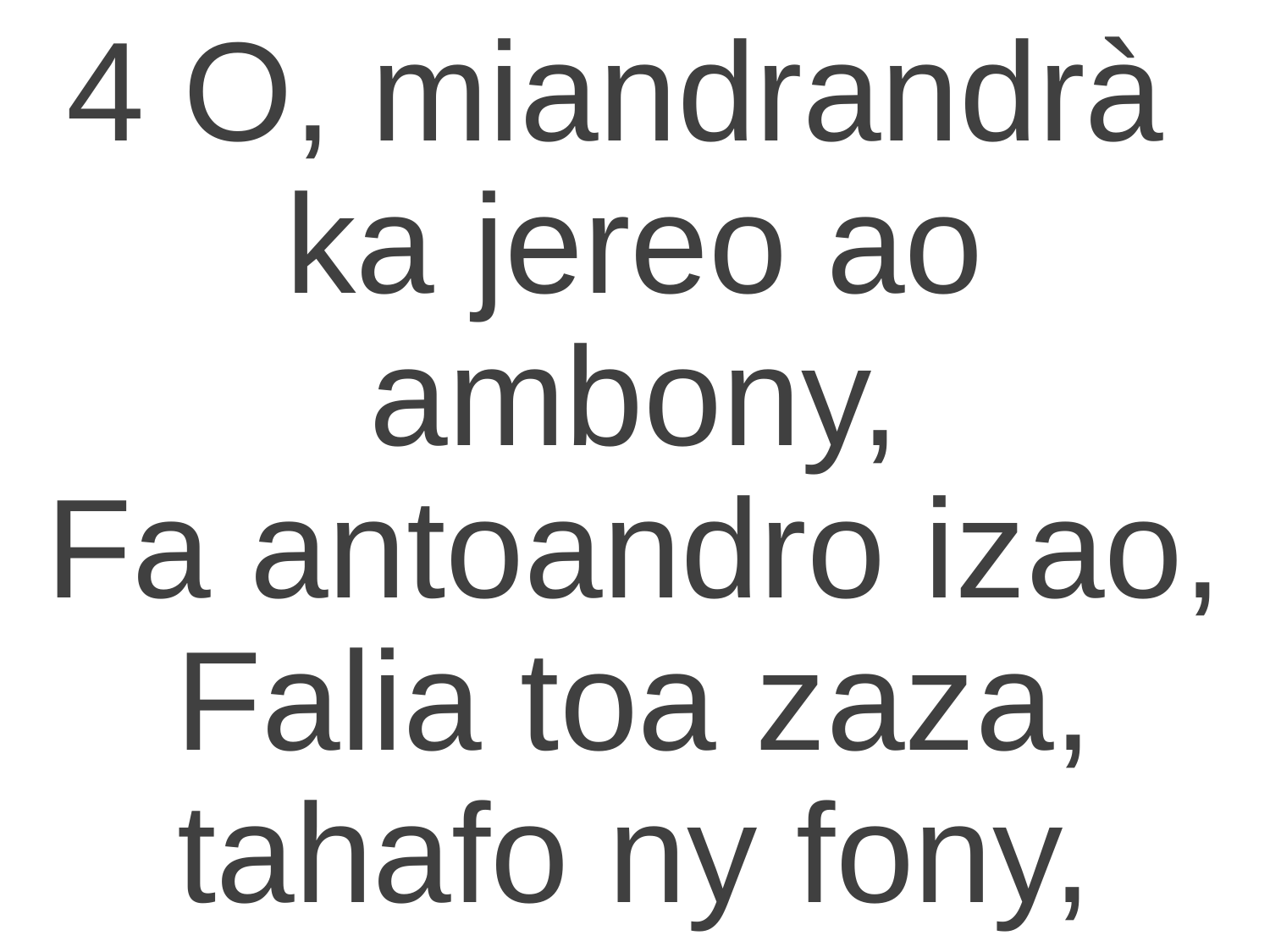

4 O, miandrandrà
ka jereo ao
ambony,
Fa antoandro izao,
Falia toa zaza, tahafo ny fony,